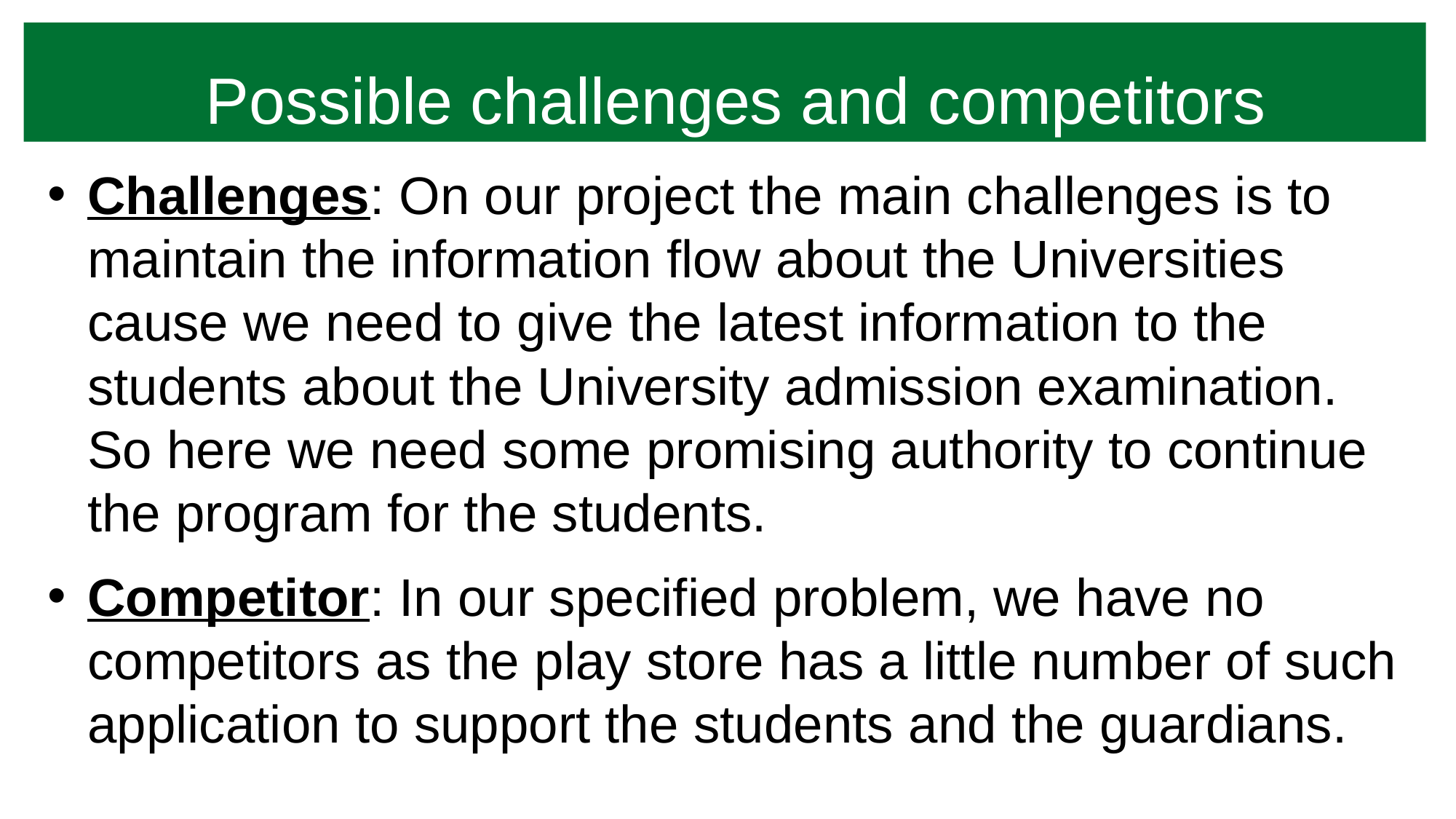

Possible challenges and competitors
Challenges: On our project the main challenges is to maintain the information flow about the Universities cause we need to give the latest information to the students about the University admission examination. So here we need some promising authority to continue the program for the students.
Competitor: In our specified problem, we have no competitors as the play store has a little number of such application to support the students and the guardians.